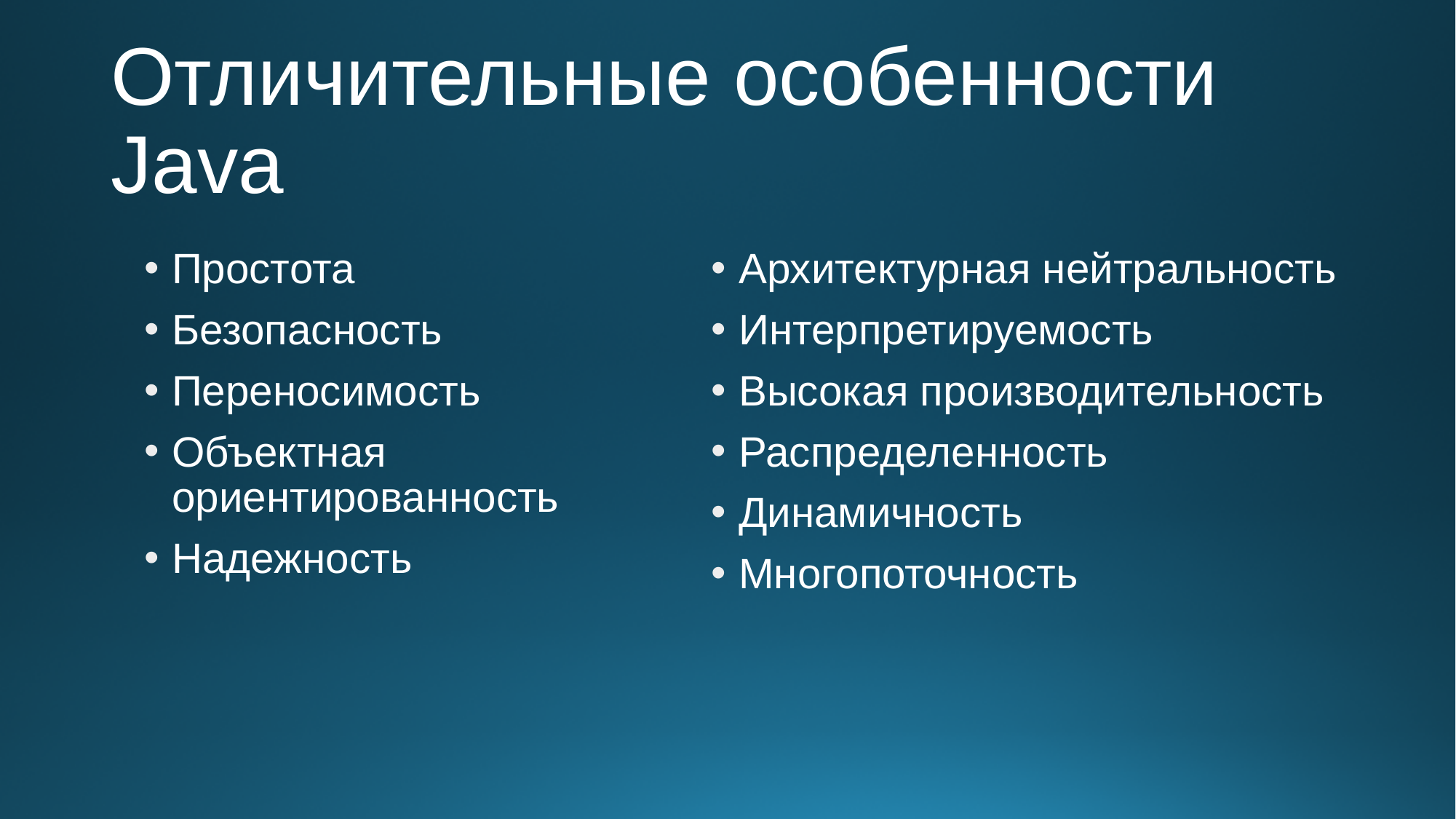

# Отличительные особенности Java
Простота
Безопасность
Переносимость
Объектная ориентированность
Надежность
Архитектурная нейтральность
Интерпретируемость
Высокая производительность
Распределенность
Динамичность
Многопоточность